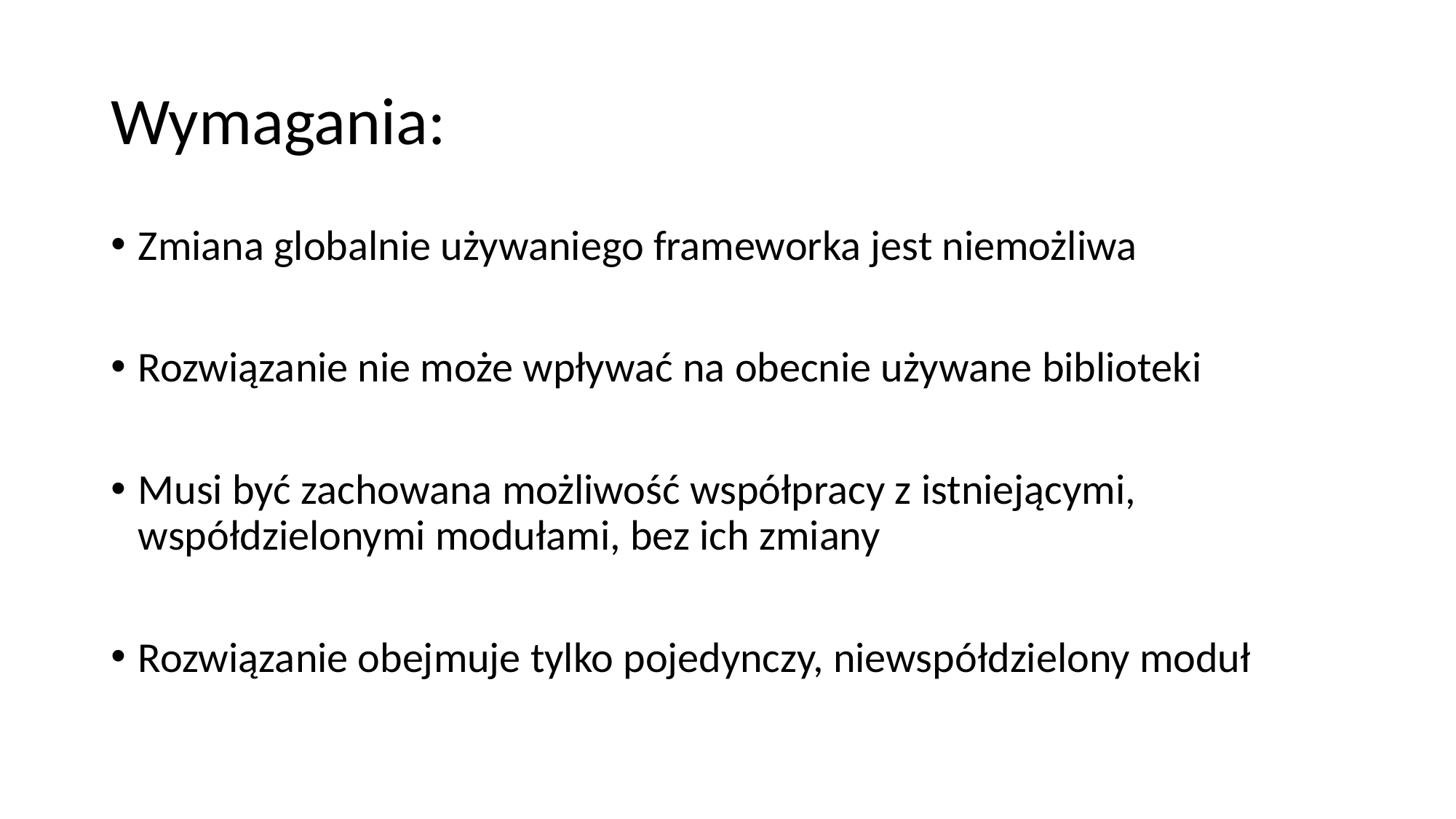

# Wymagania:
Zmiana globalnie używaniego frameworka jest niemożliwa

Rozwiązanie nie może wpływać na obecnie używane biblioteki

Musi być zachowana możliwość współpracy z istniejącymi, współdzielonymi modułami, bez ich zmiany

Rozwiązanie obejmuje tylko pojedynczy, niewspółdzielony moduł